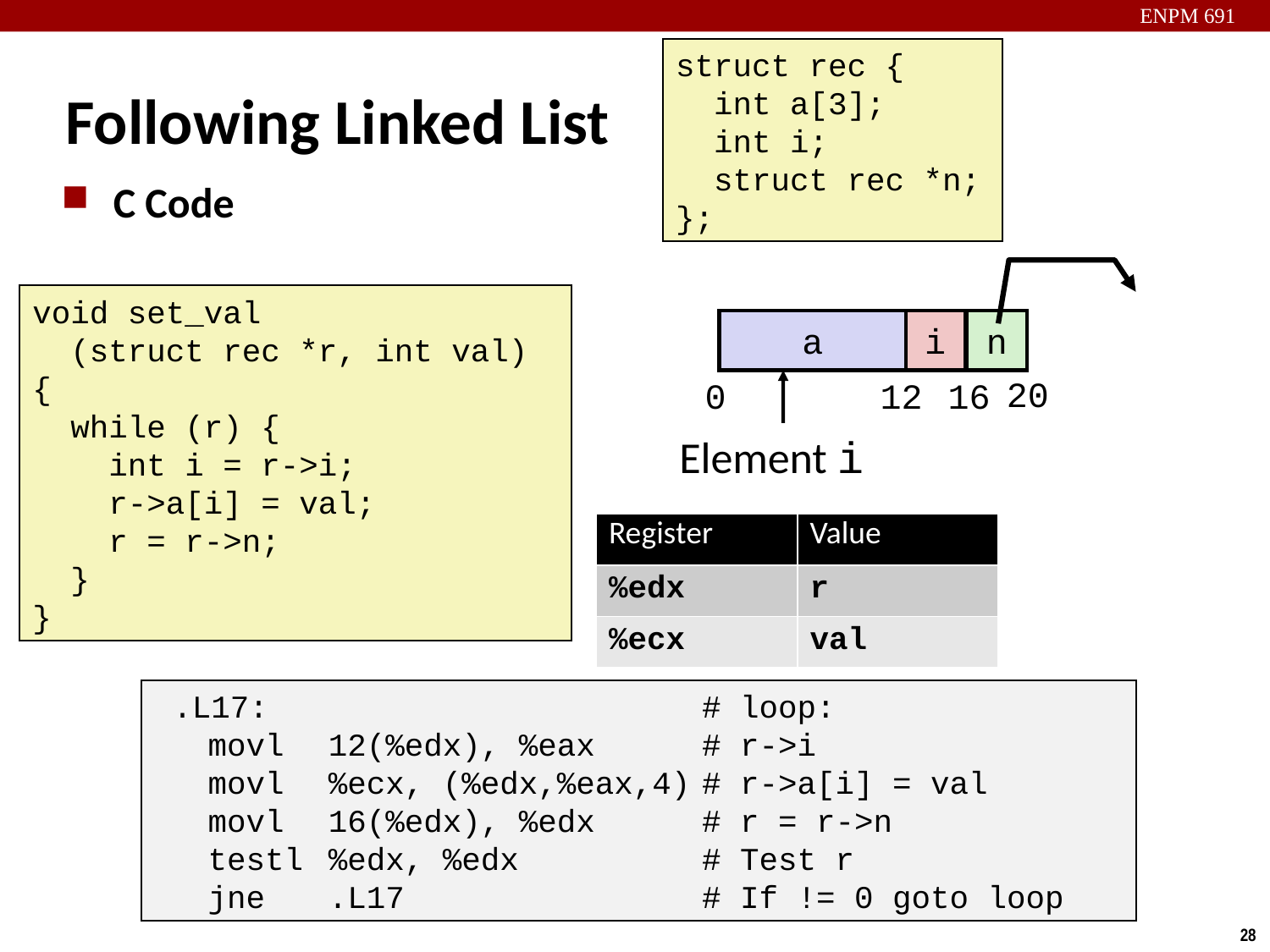

struct rec {
  int a[3];
  int i;
  struct rec *n;
};
# Following Linked List
C Code

void set_val
  (struct rec *r, int val)
{
  while (r) {
    int i = r->i;
    r->a[i] = val;
    r = r->n;
  }
}
a
i
n
20
12
0
16

Element i
| Register | Value |
| --- | --- |
| %edx | r |
| %ecx | val |
 .L17:		# loop:
	  movl	12(%edx), %eax	# r->i
	  movl	%ecx, (%edx,%eax,4)	# r->a[i] = val
	  movl	16(%edx), %edx	# r = r->n
	  testl	%edx, %edx	# Test r
	  jne	.L17	# If != 0 goto loop